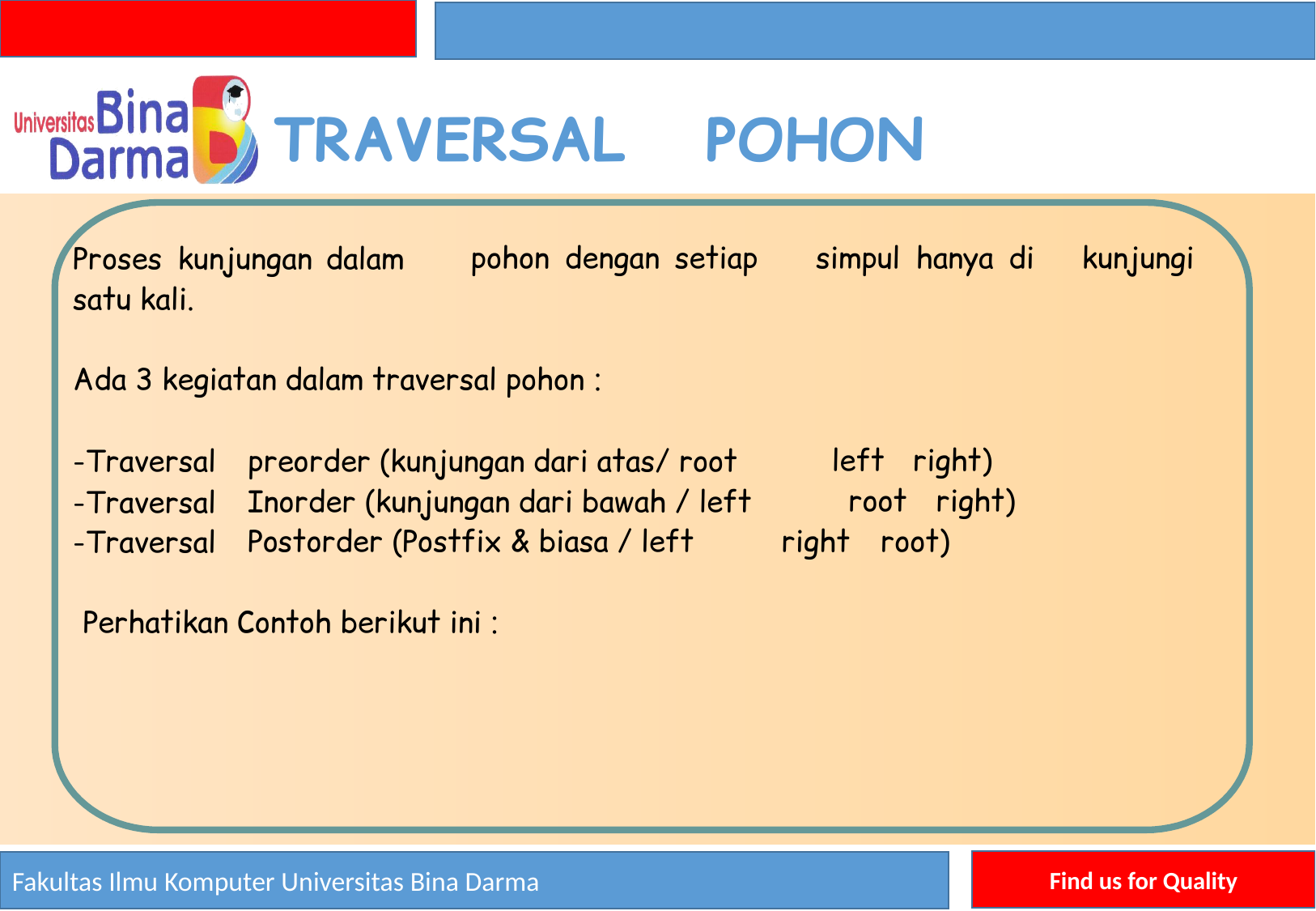

TRAVERSAL
POHON

Proses kunjungan dalam
satu kali.
pohon dengan setiap
simpul hanya di
kunjungi
Ada 3 kegiatan dalam traversal pohon :
-Traversal
-Traversal
-Traversal
preorder (kunjungan dari atas/ root
Inorder (kunjungan dari bawah / left
left
right)
root
right)
Postorder (Postfix & biasa / left
right
root)
Perhatikan Contoh berikut ini :